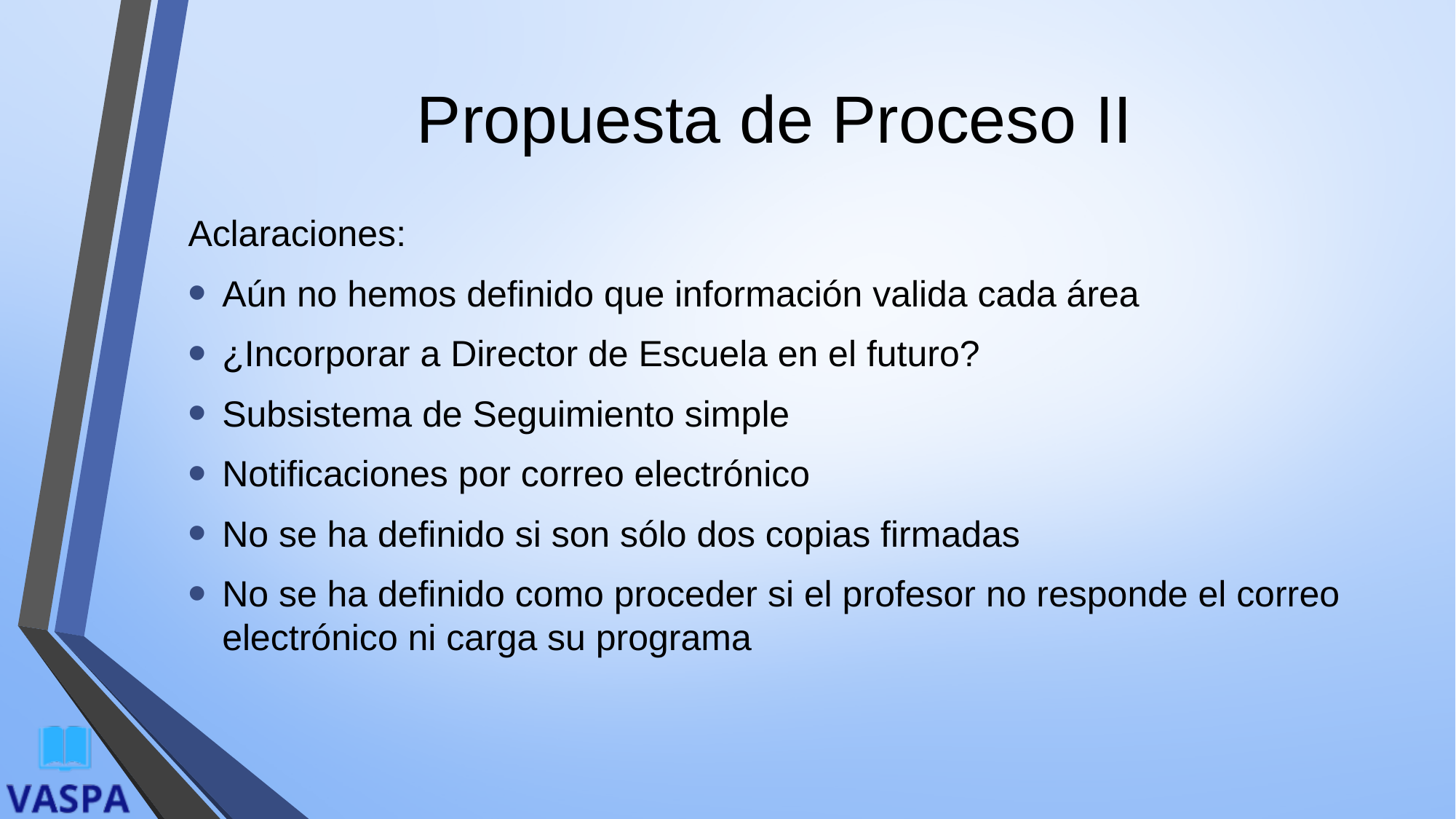

# Propuesta de Proceso II
Aclaraciones:
Aún no hemos definido que información valida cada área
¿Incorporar a Director de Escuela en el futuro?
Subsistema de Seguimiento simple
Notificaciones por correo electrónico
No se ha definido si son sólo dos copias firmadas
No se ha definido como proceder si el profesor no responde el correo electrónico ni carga su programa